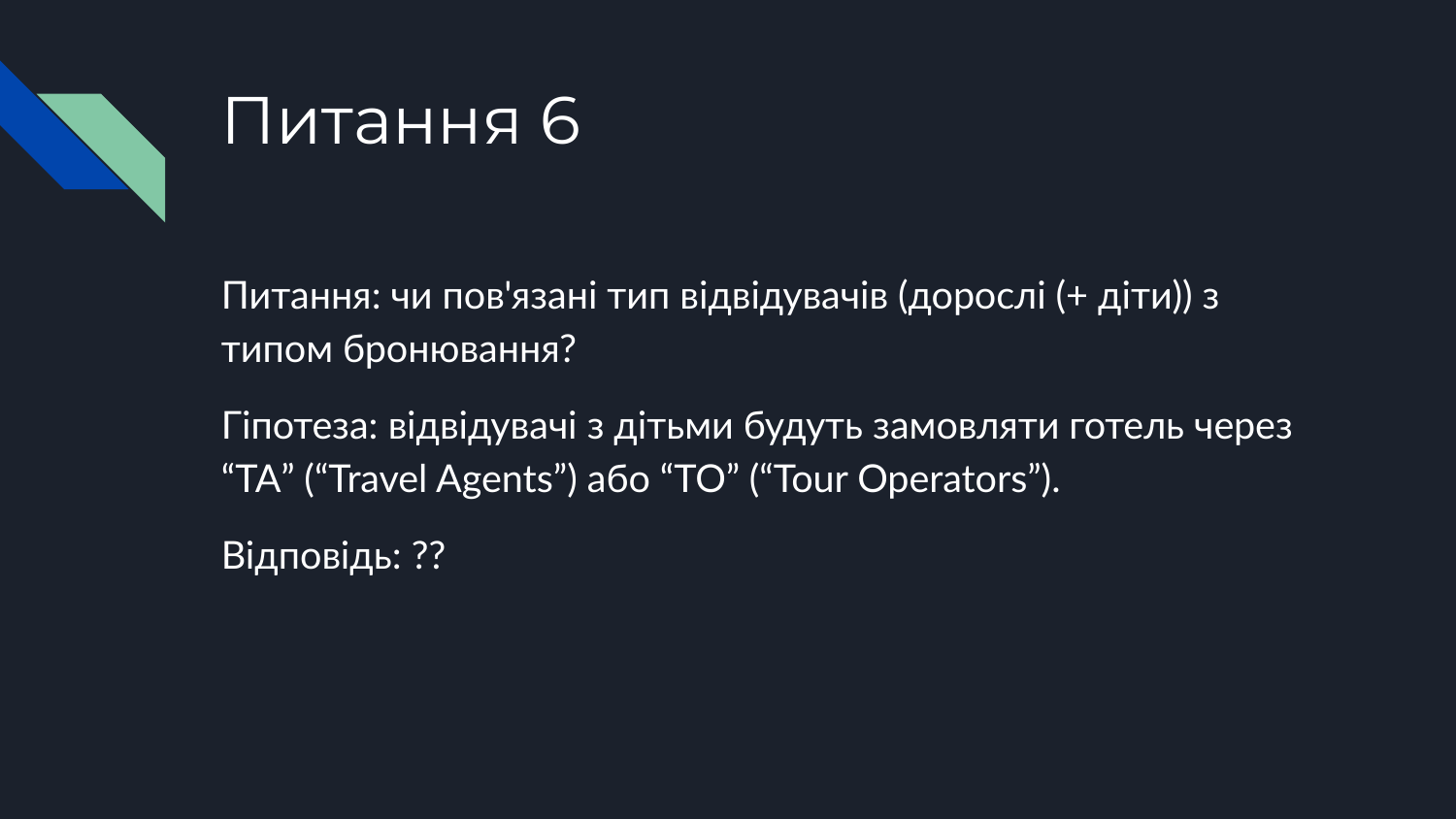

# Питання 6
Питання: чи пов'язані тип відвідувачів (дорослі (+ діти)) з типом бронювання?
Гіпотеза: відвідувачі з дітьми будуть замовляти готель через  “TA” (“Travel Agents”) або “TO” (“Tour Operators”).
Відповідь: ??